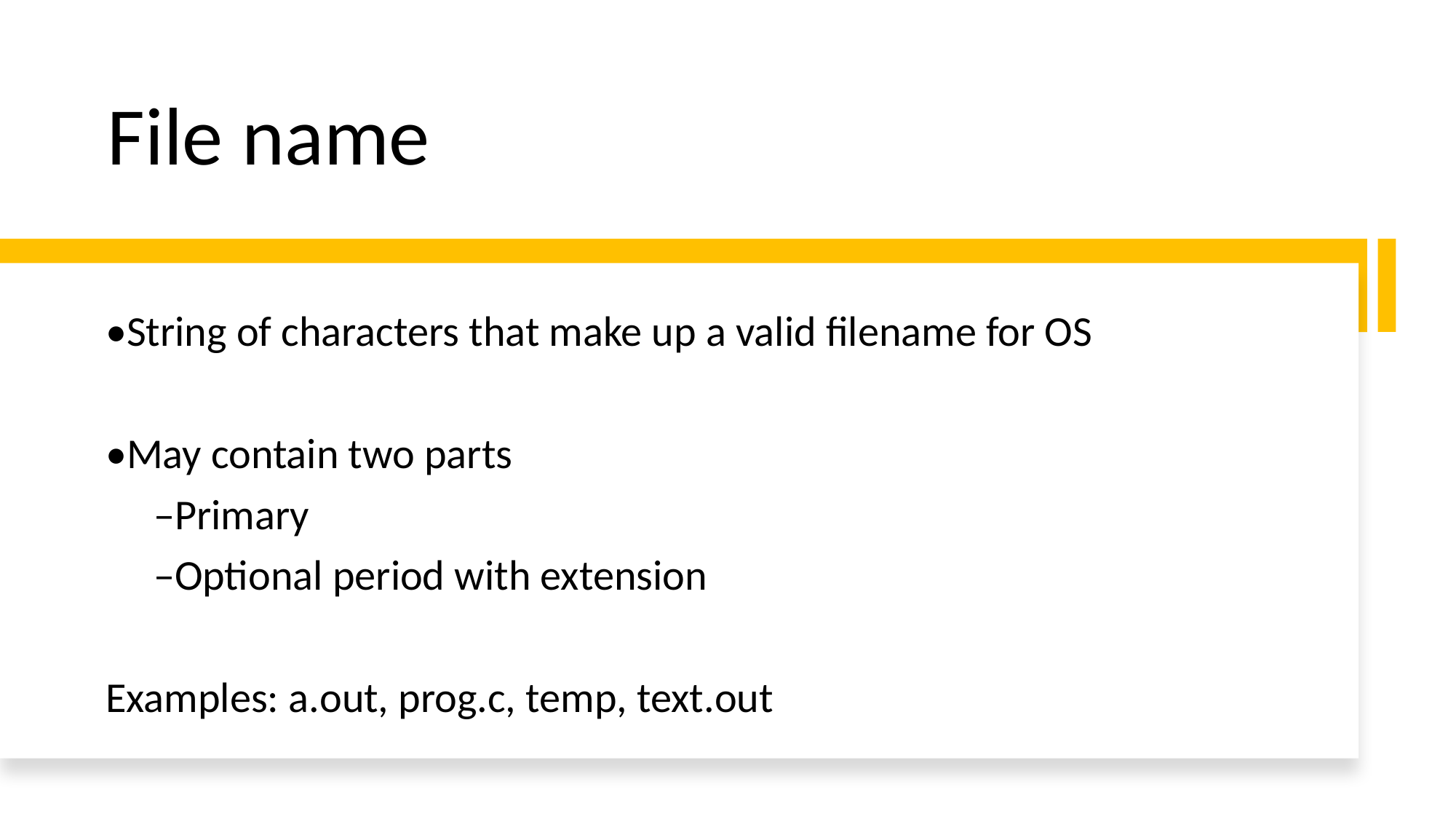

# File name

•String of characters that make up a valid filename for OS

•May contain two parts
     –Primary
     –Optional period with extension

Examples: a.out, prog.c, temp, text.out